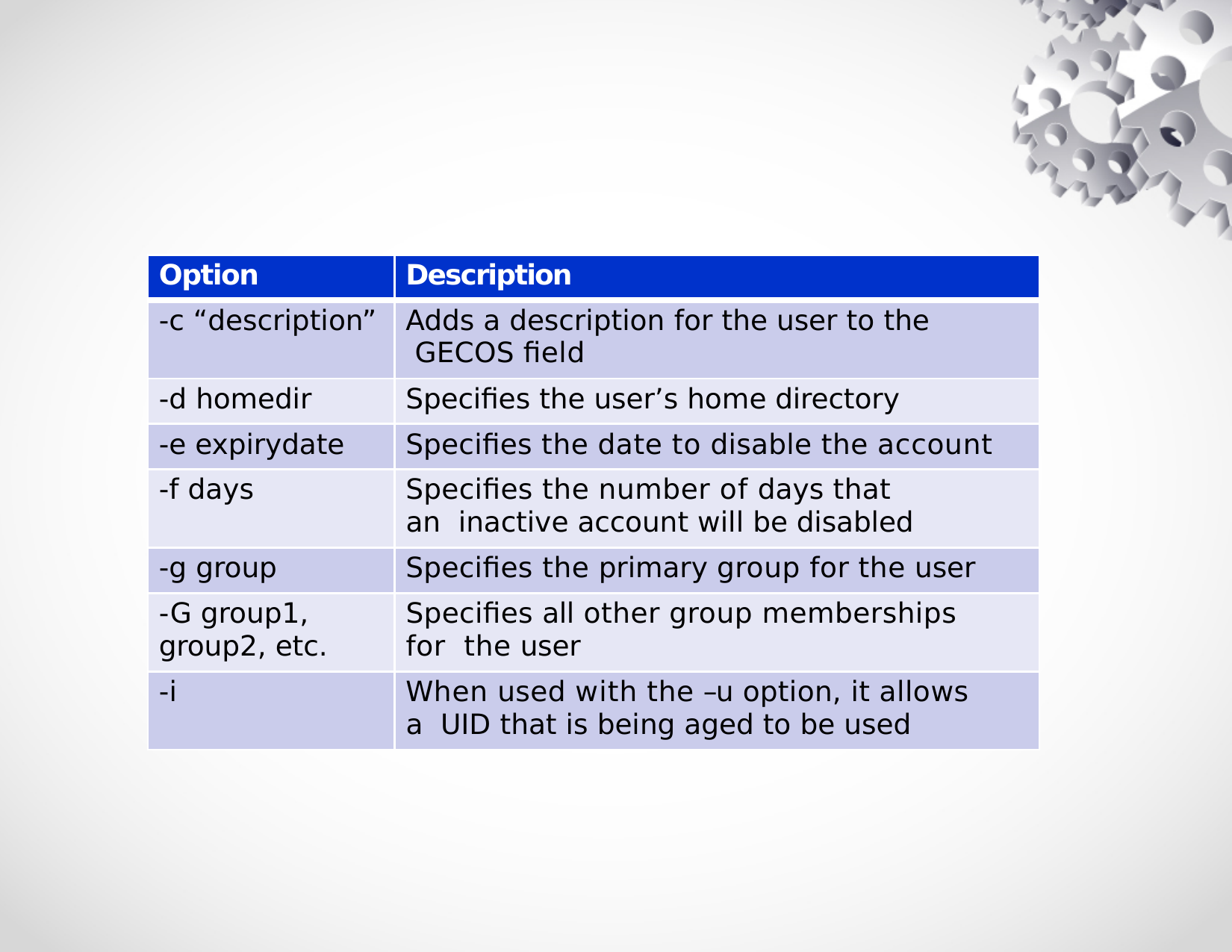

| Option | Description |
| --- | --- |
| -c “description” | Adds a description for the user to the GECOS field |
| -d homedir | Specifies the user’s home directory |
| -e expirydate | Specifies the date to disable the account |
| -f days | Specifies the number of days that an inactive account will be disabled |
| -g group | Specifies the primary group for the user |
| -G group1, group2, etc. | Specifies all other group memberships for the user |
| -i | When used with the –u option, it allows a UID that is being aged to be used |